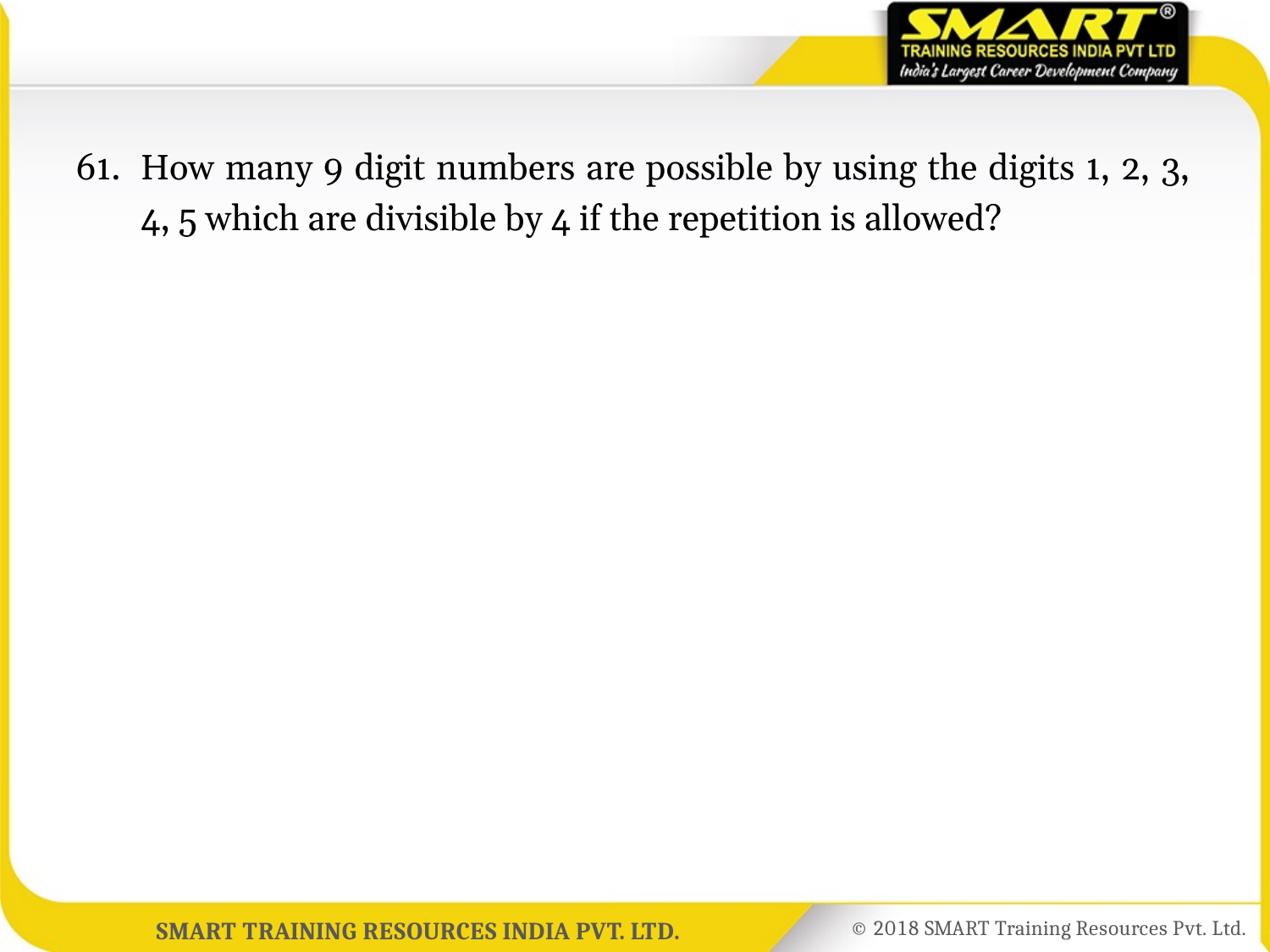

61.	How many 9 digit numbers are possible by using the digits 1, 2, 3, 4, 5 which are divisible by 4 if the repetition is allowed?